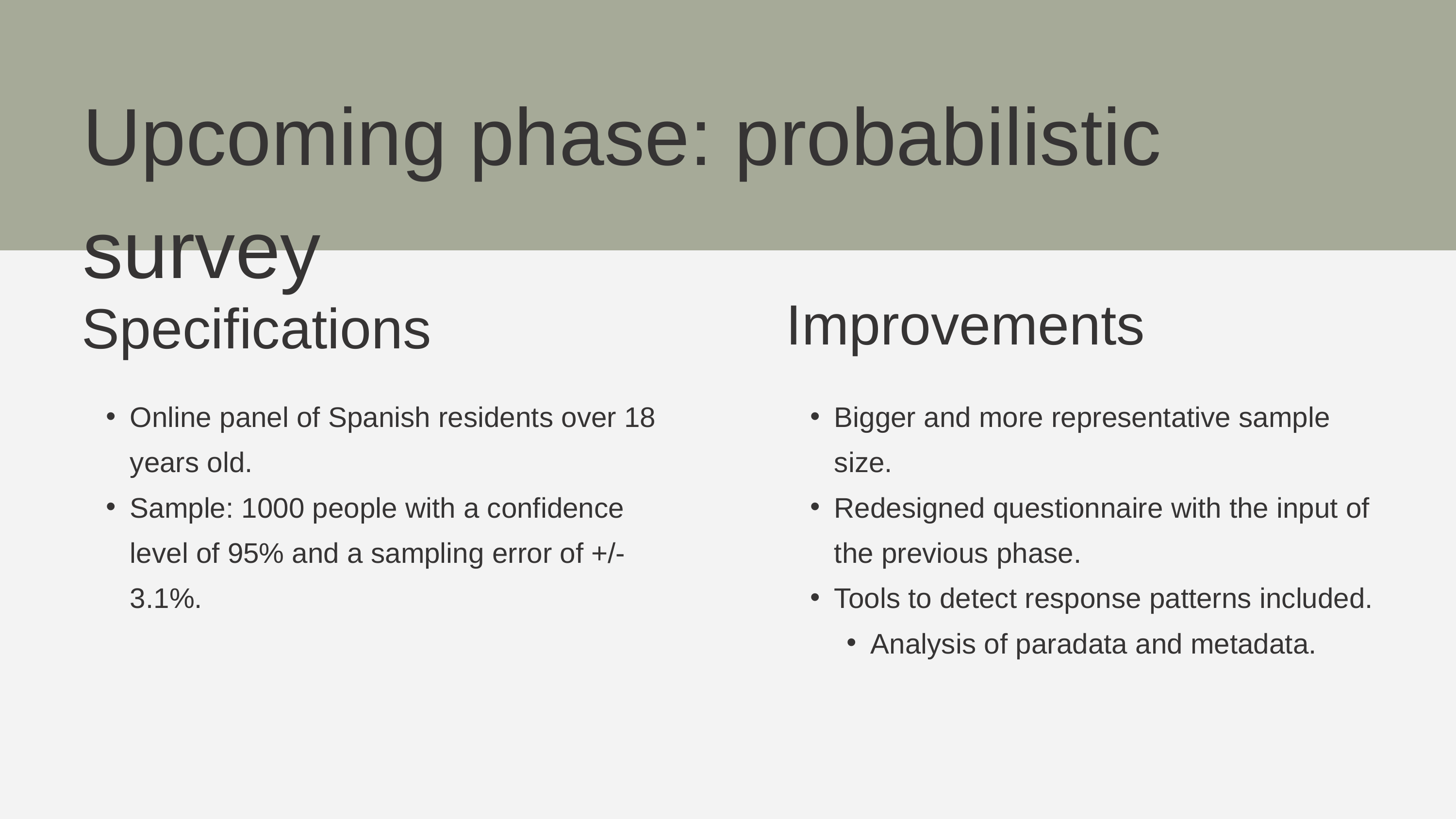

Upcoming phase: probabilistic survey
Improvements
Specifications
Online panel of Spanish residents over 18 years old.
Sample: 1000 people with a confidence level of 95% and a sampling error of +/- 3.1%.
Bigger and more representative sample size.
Redesigned questionnaire with the input of the previous phase.
Tools to detect response patterns included.
Analysis of paradata and metadata.